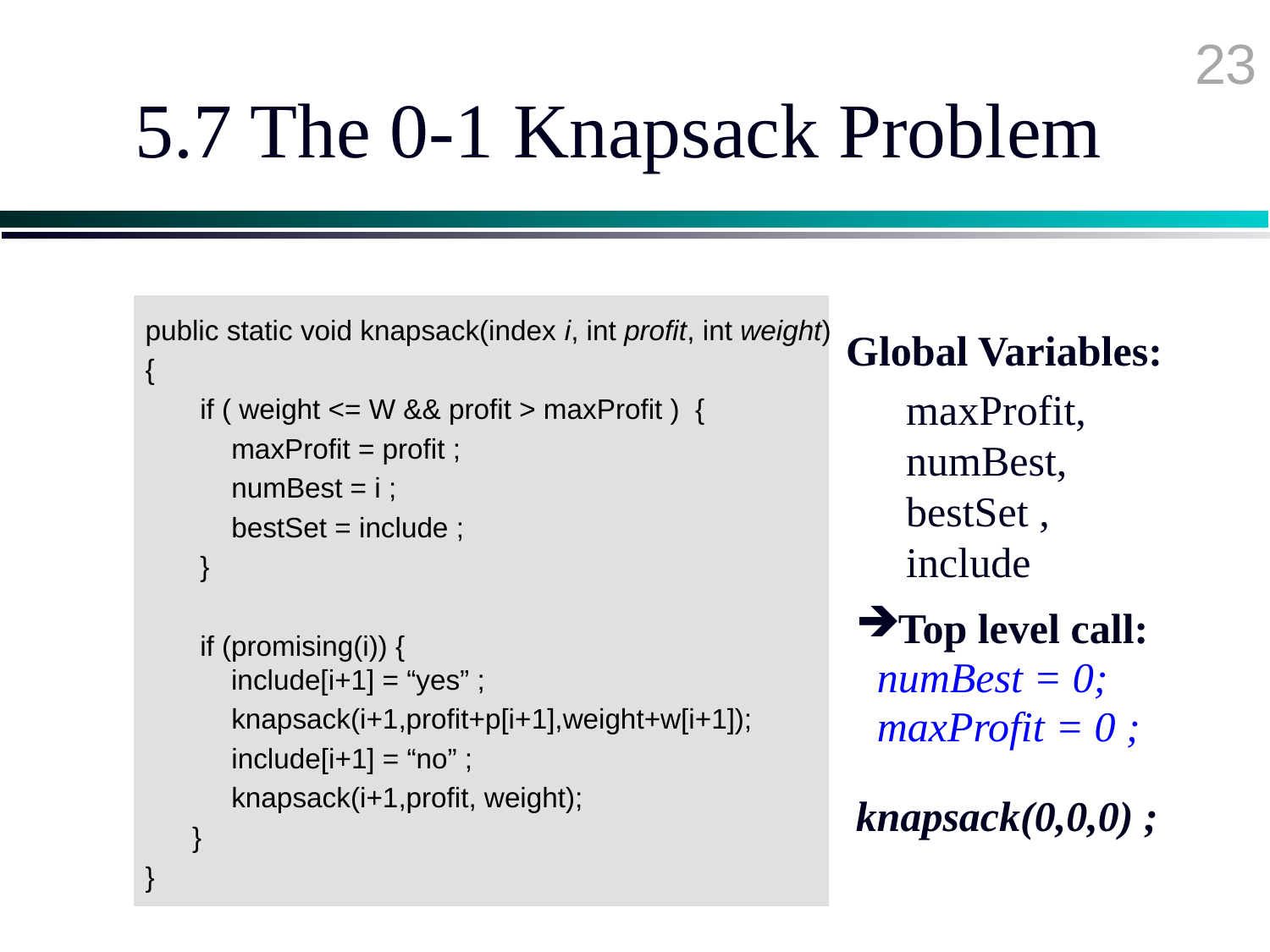

23
# 5.7 The 0-1 Knapsack Problem

 public static void knapsack(index i, int profit, int weight)
 {
        if ( weight <= W && profit > maxProfit )  {
            maxProfit = profit ;
            numBest = i ;
            bestSet = include ;
        }

        if (promising(i)) {
            include[i+1] = “yes” ;
            knapsack(i+1,profit+p[i+1],weight+w[i+1]);
            include[i+1] = “no” ;
            knapsack(i+1,profit, weight);
       }
 }
Global Variables:
maxProfit,
numBest,
bestSet ,
include
Top level call:
  numBest = 0;
  maxProfit = 0 ;
  knapsack(0,0,0) ;